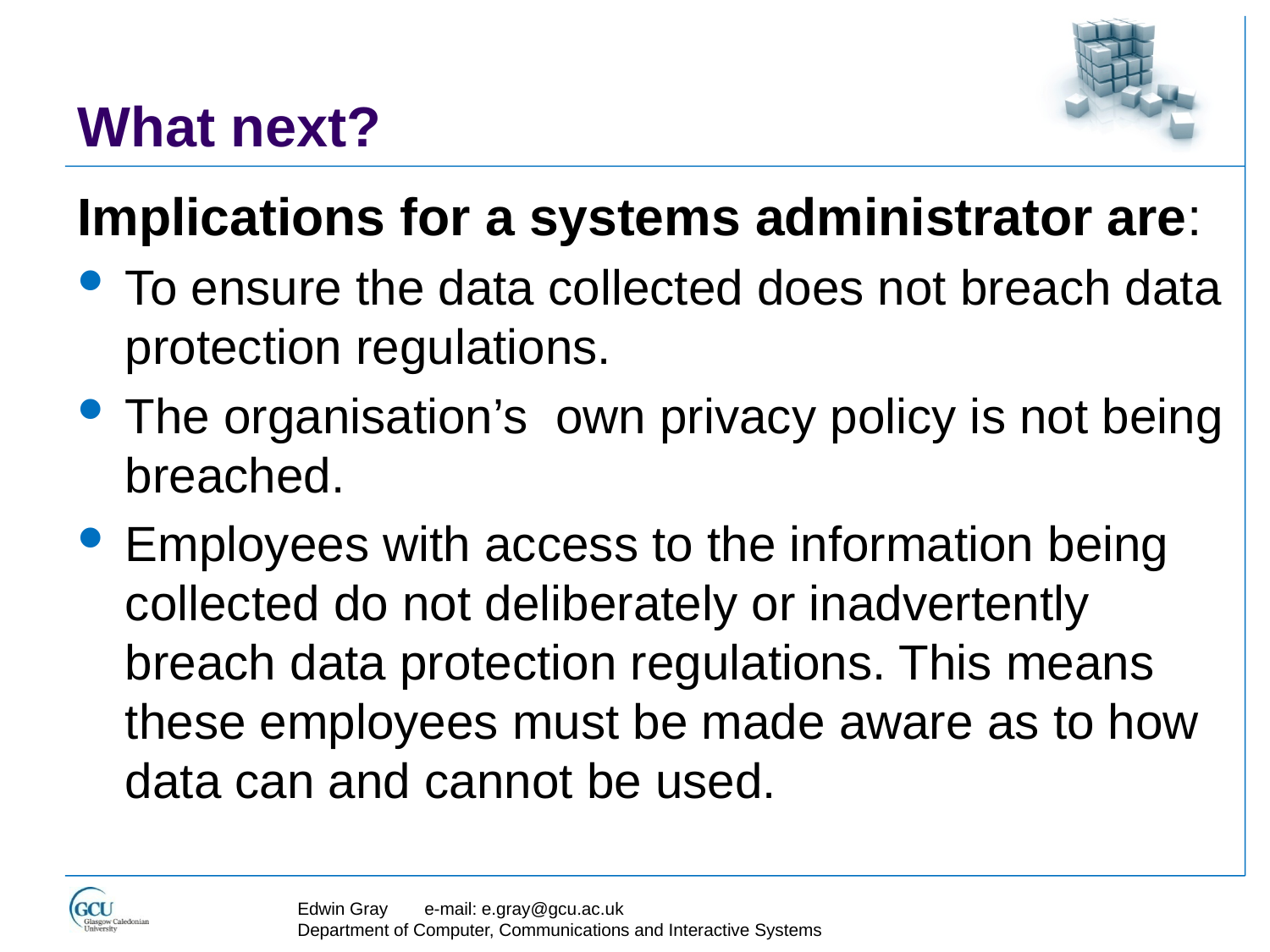

# What next?
Implications for a systems administrator are:
To ensure the data collected does not breach data protection regulations.
The organisation’s  own privacy policy is not being breached.
Employees with access to the information being collected do not deliberately or inadvertently breach data protection regulations. This means these employees must be made aware as to how data can and cannot be used.
Edwin Gray	e-mail: e.gray@gcu.ac.uk
Department of Computer, Communications and Interactive Systems